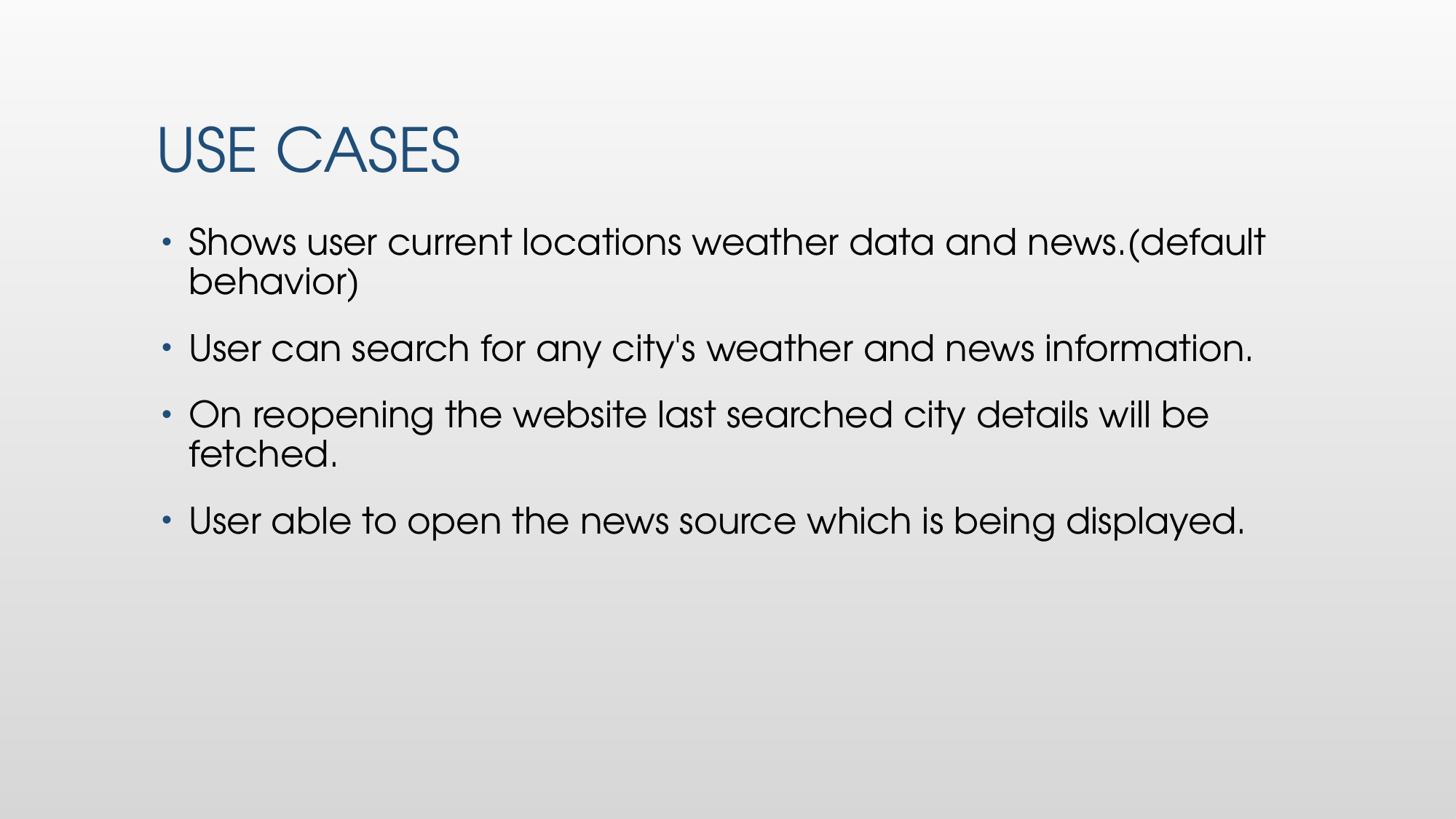

# Use cases
Shows user current locations weather data and news.(default behavior)
User can search for any city's weather and news information.
On reopening the website last searched city details will be fetched.
User able to open the news source which is being displayed.